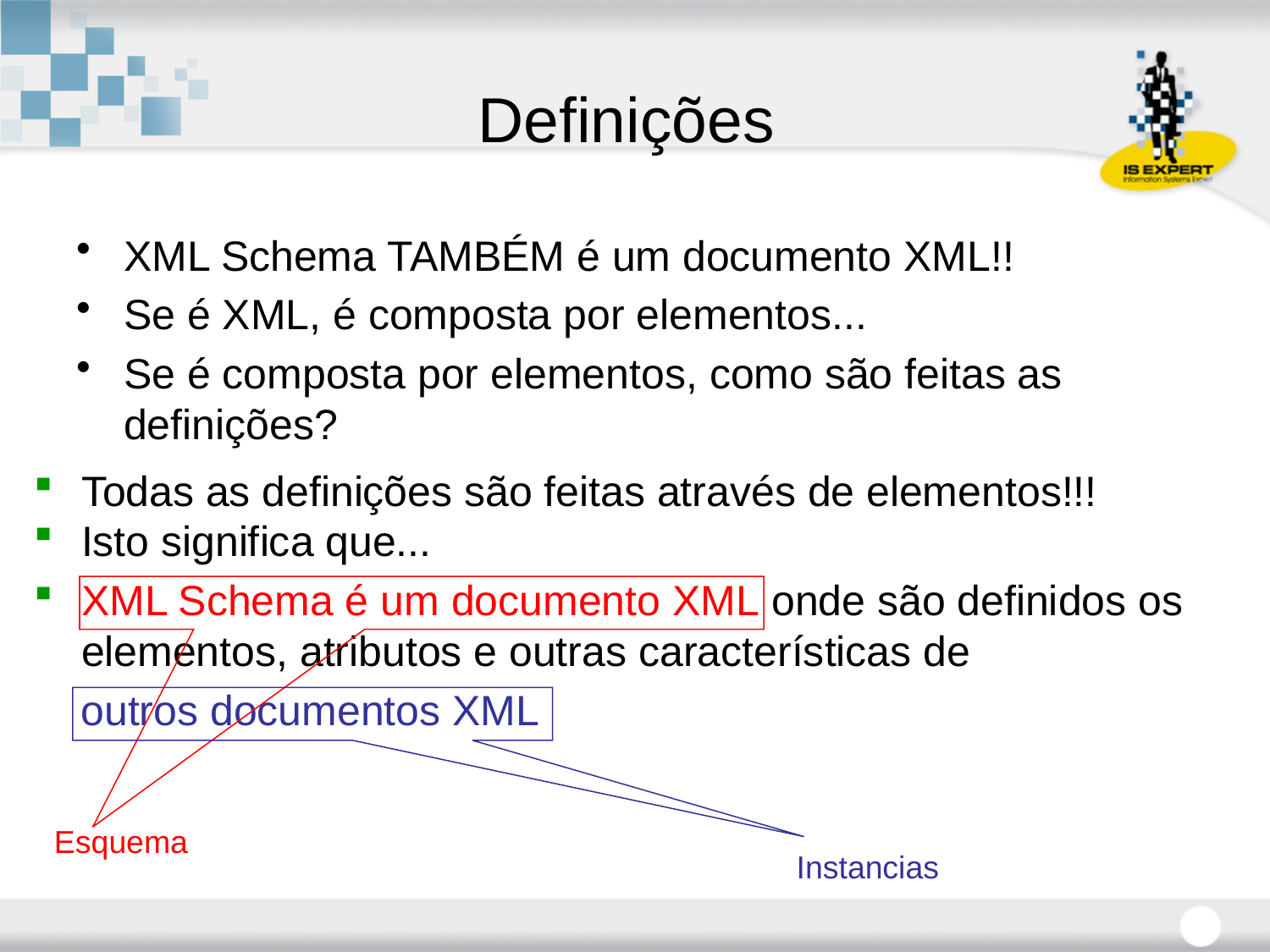

# Definições
XML Schema TAMBÉM é um documento XML!!
Se é XML, é composta por elementos...
Se é composta por elementos, como são feitas as definições?
Todas as definições são feitas através de elementos!!!
Isto significa que...
XML Schema é um documento XML onde são definidos os elementos, atributos e outras características de
    outros documentos XML

Esquema

Instancias